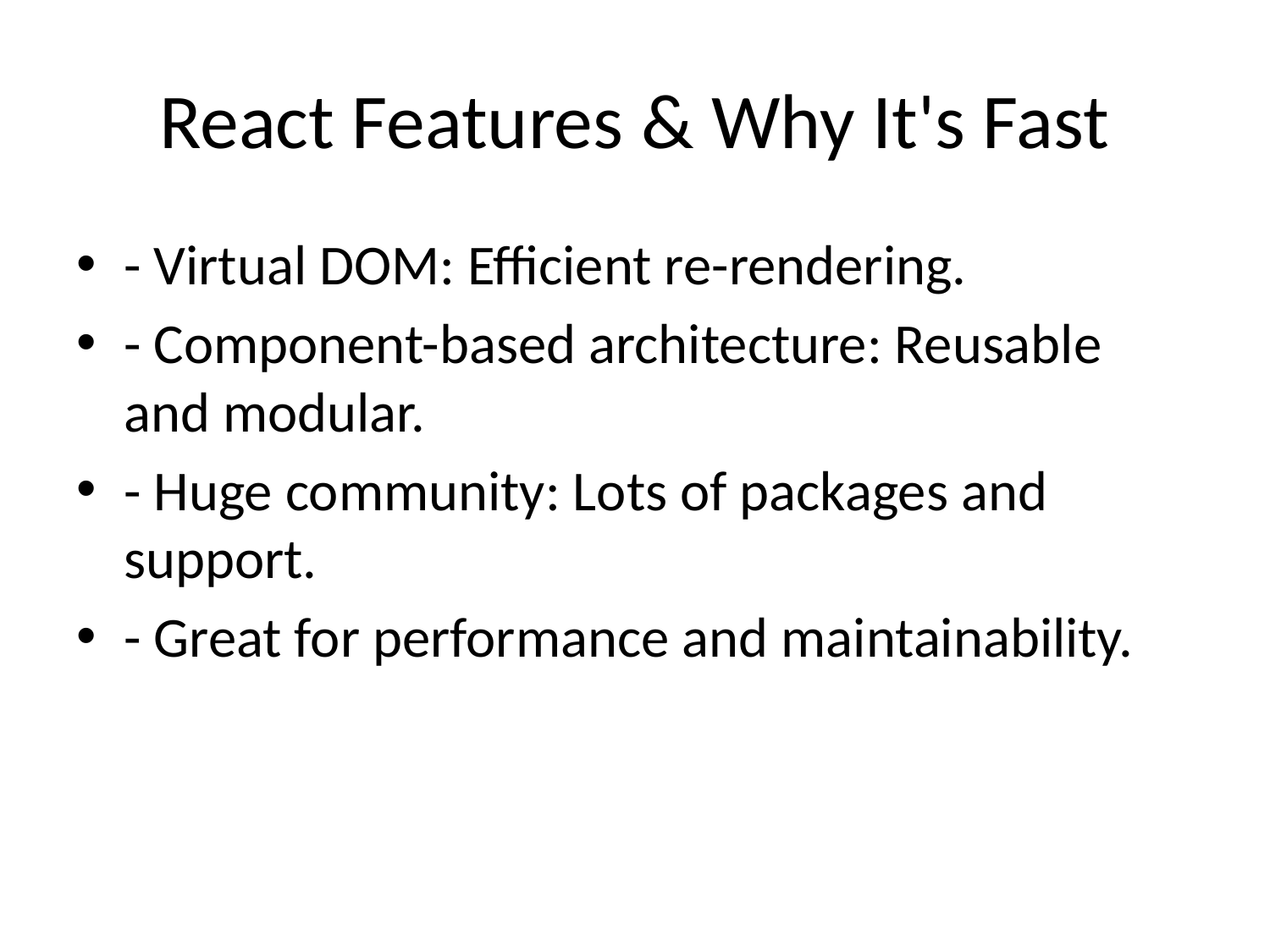

# React Features & Why It's Fast
- Virtual DOM: Efficient re-rendering.
- Component-based architecture: Reusable and modular.
- Huge community: Lots of packages and support.
- Great for performance and maintainability.